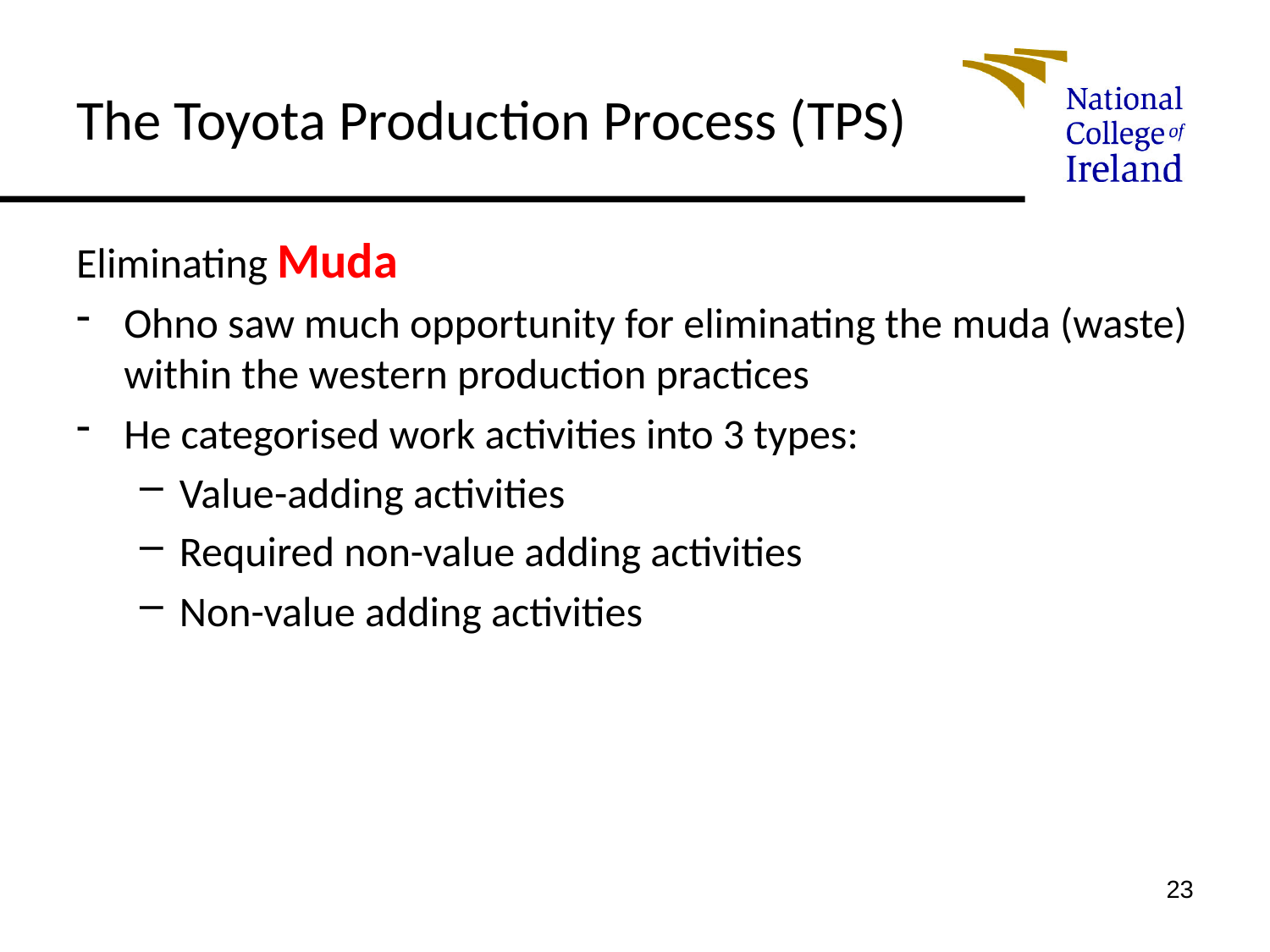

# The Toyota Production Process (TPS)
Eliminating Muda
Ohno saw much opportunity for eliminating the muda (waste) within the western production practices
He categorised work activities into 3 types:
Value-adding activities
Required non-value adding activities
Non-value adding activities
23